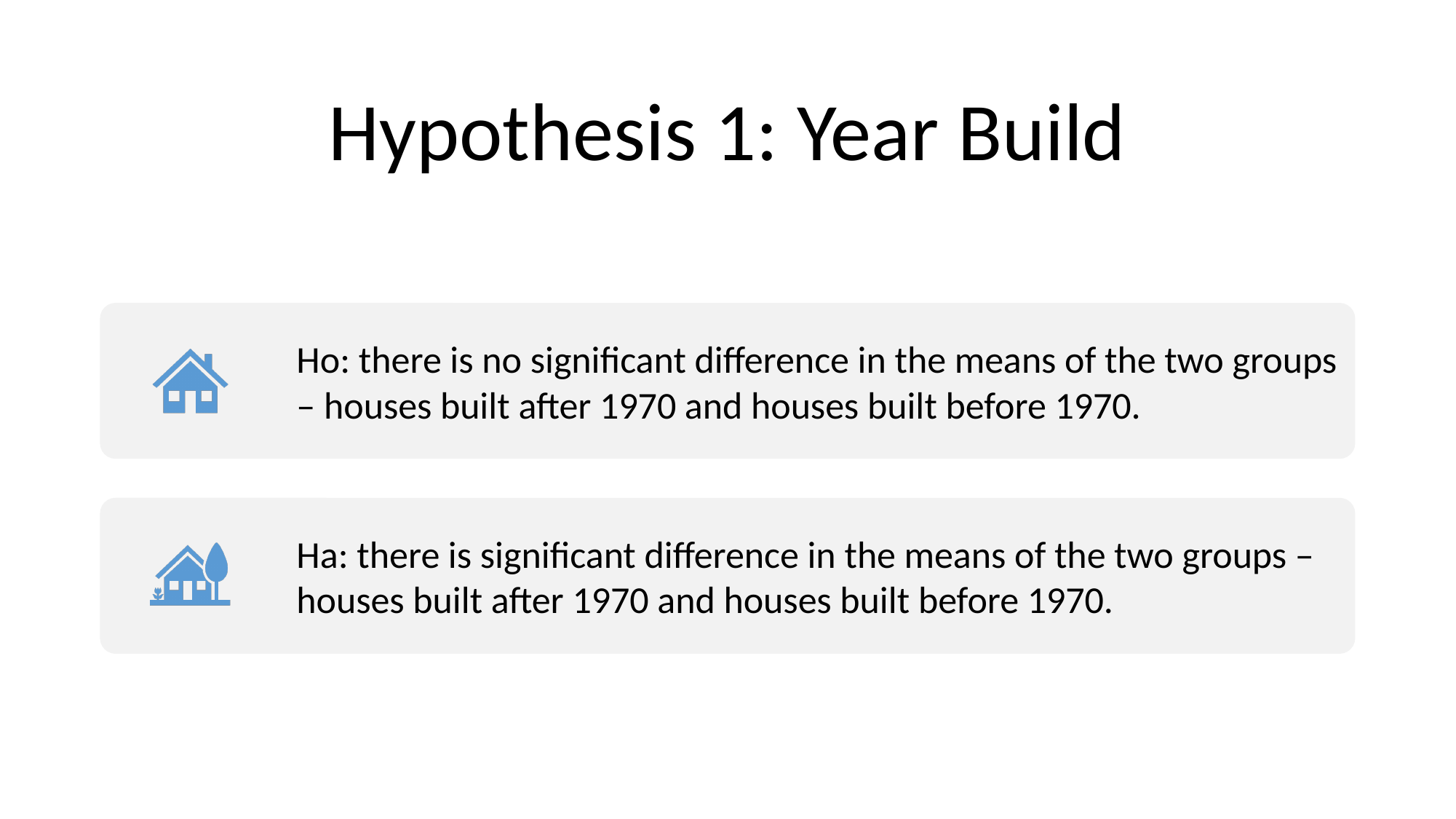

# Hypothesis 1: Year Build
Ho: there is no significant difference in the means of the two groups – houses built after 1970 and houses built before 1970.
Ha: there is significant difference in the means of the two groups – houses built after 1970 and houses built before 1970.